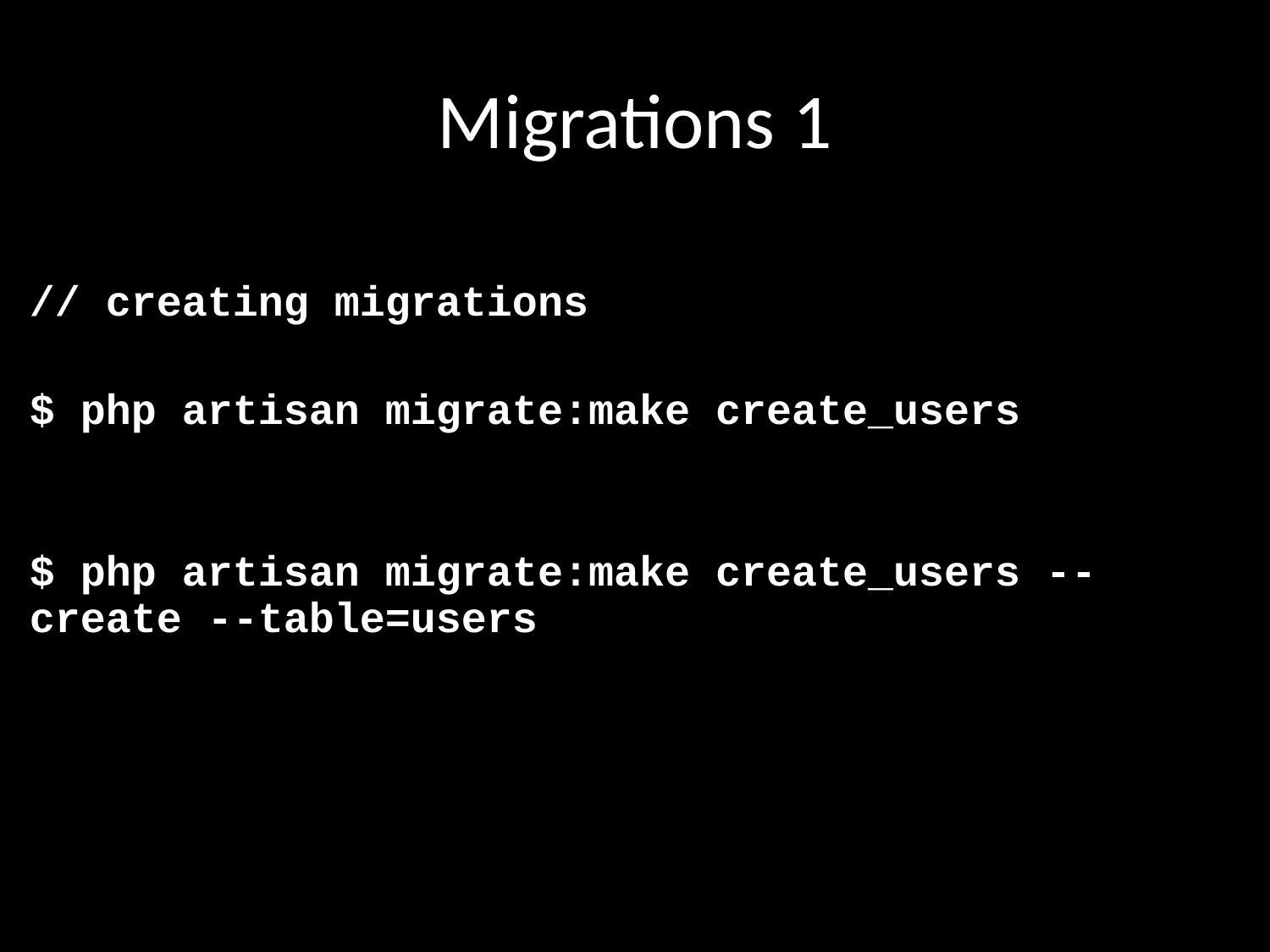

# Migrations 1

// creating migrations

$ php artisan migrate:make create_users

$ php artisan migrate:make create_users --create --table=users